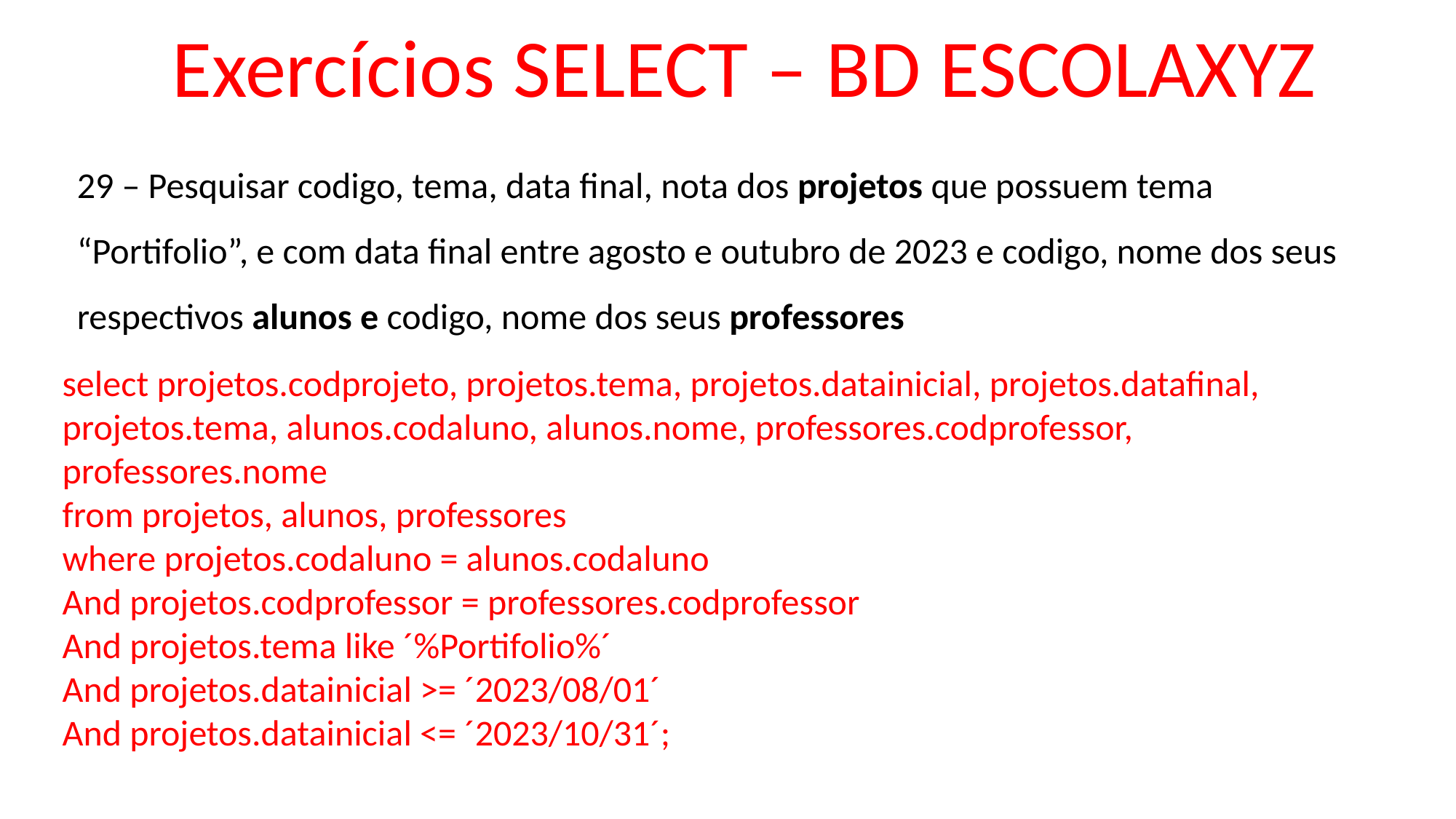

# Exercícios SELECT – BD ESCOLAXYZ
29 – Pesquisar codigo, tema, data final, nota dos projetos que possuem tema “Portifolio”, e com data final entre agosto e outubro de 2023 e codigo, nome dos seus respectivos alunos e codigo, nome dos seus professores

select projetos.codprojeto, projetos.tema, projetos.datainicial, projetos.datafinal, projetos.tema, alunos.codaluno, alunos.nome, professores.codprofessor, professores.nome
from projetos, alunos, professores
where projetos.codaluno = alunos.codaluno
And projetos.codprofessor = professores.codprofessor
And projetos.tema like ´%Portifolio%´
And projetos.datainicial >= ´2023/08/01´
And projetos.datainicial <= ´2023/10/31´;